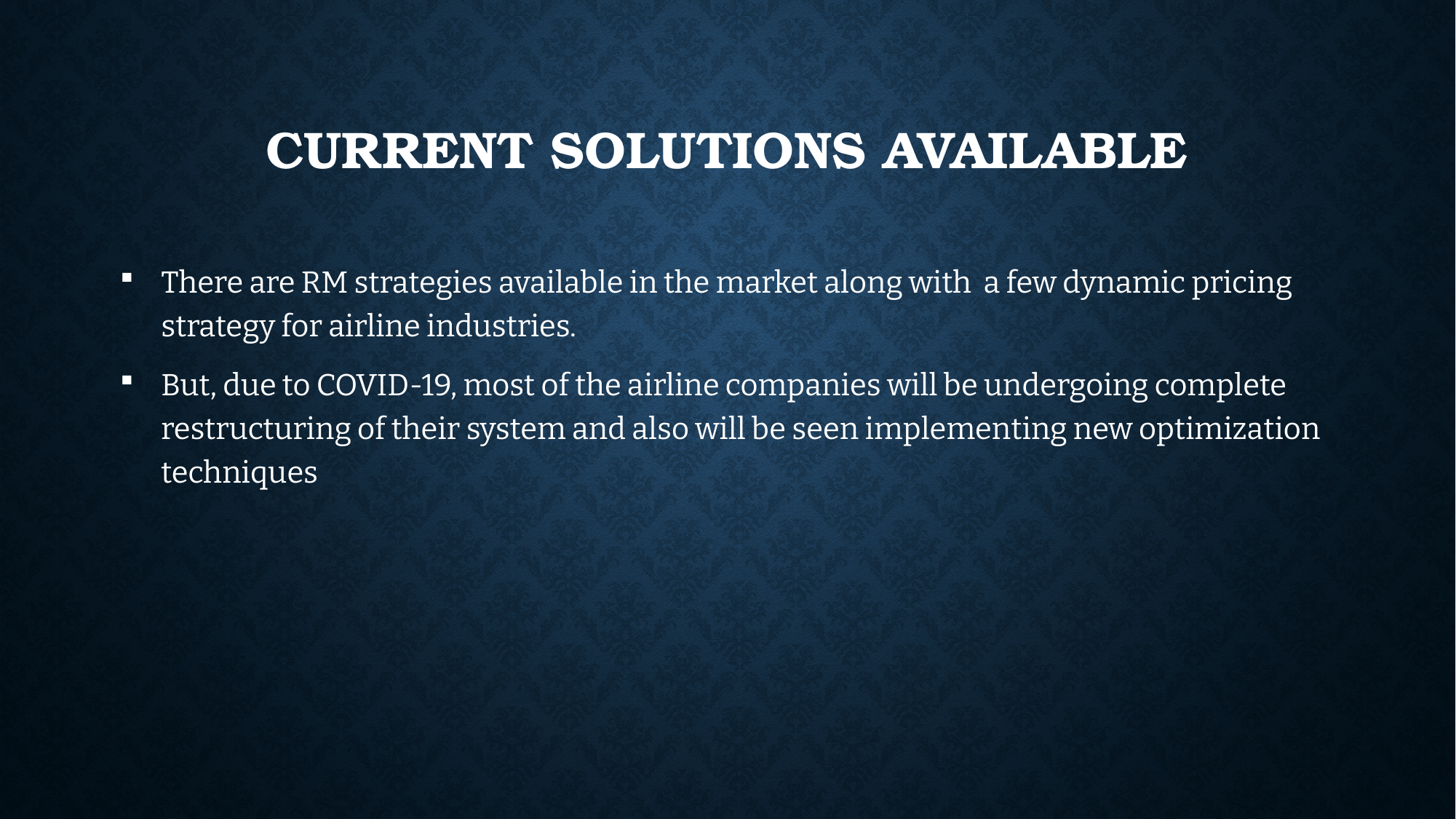

# Current Solutions available
There are RM strategies available in the market along with  a few dynamic pricing strategy for airline industries.
But, due to COVID-19, most of the airline companies will be undergoing complete restructuring of their system and also will be seen implementing new optimization techniques